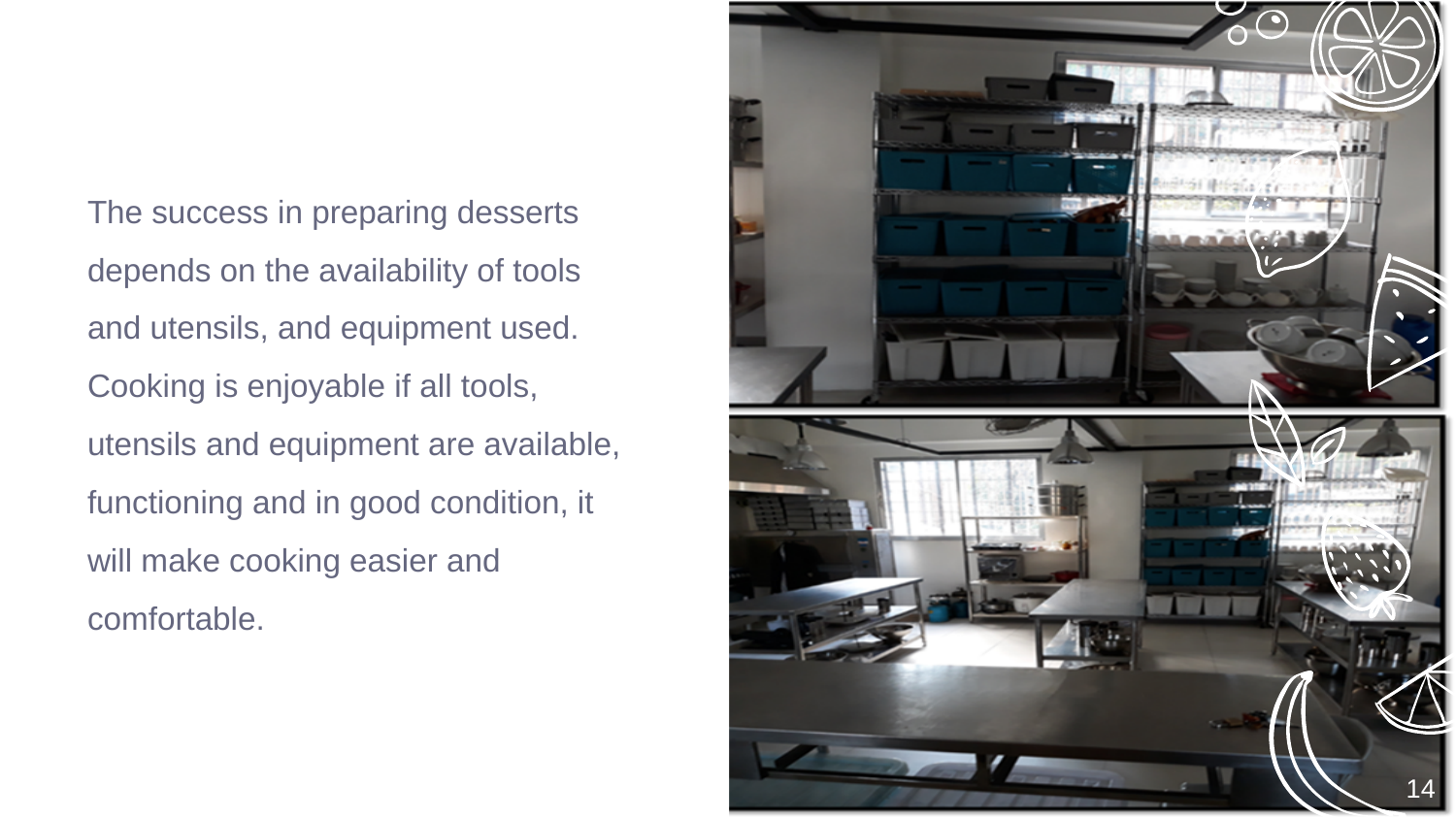

The success in preparing desserts depends on the availability of tools and utensils, and equipment used. Cooking is enjoyable if all tools, utensils and equipment are available, functioning and in good condition, it will make cooking easier and comfortable.
14